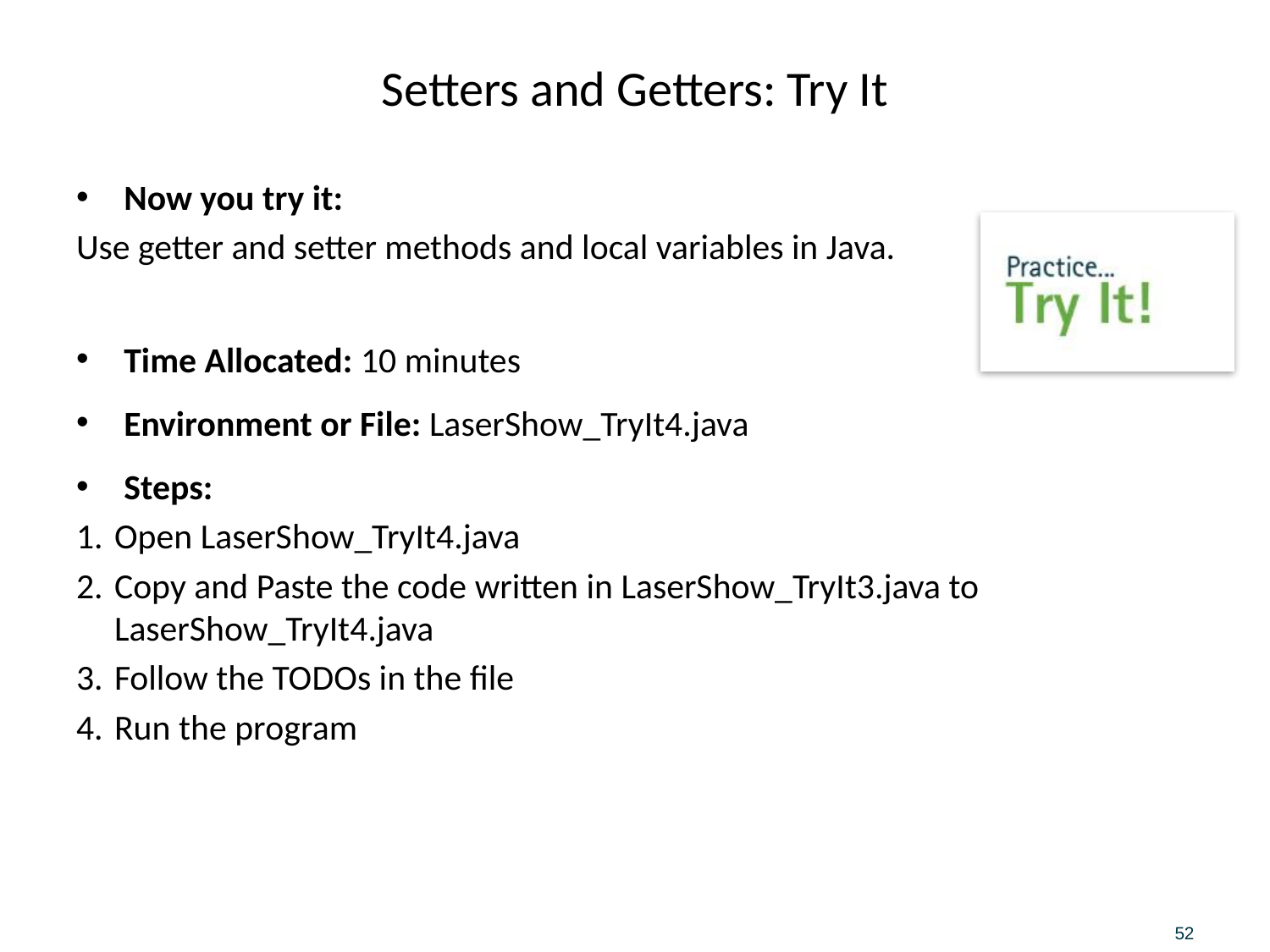

# Setters and Getters: Try It
Now you try it:
Use getter and setter methods and local variables in Java.

Time Allocated: 10 minutes
Environment or File: LaserShow_TryIt4.java
Steps:
Open LaserShow_TryIt4.java
Copy and Paste the code written in LaserShow_TryIt3.java to LaserShow_TryIt4.java
Follow the TODOs in the file
Run the program
52